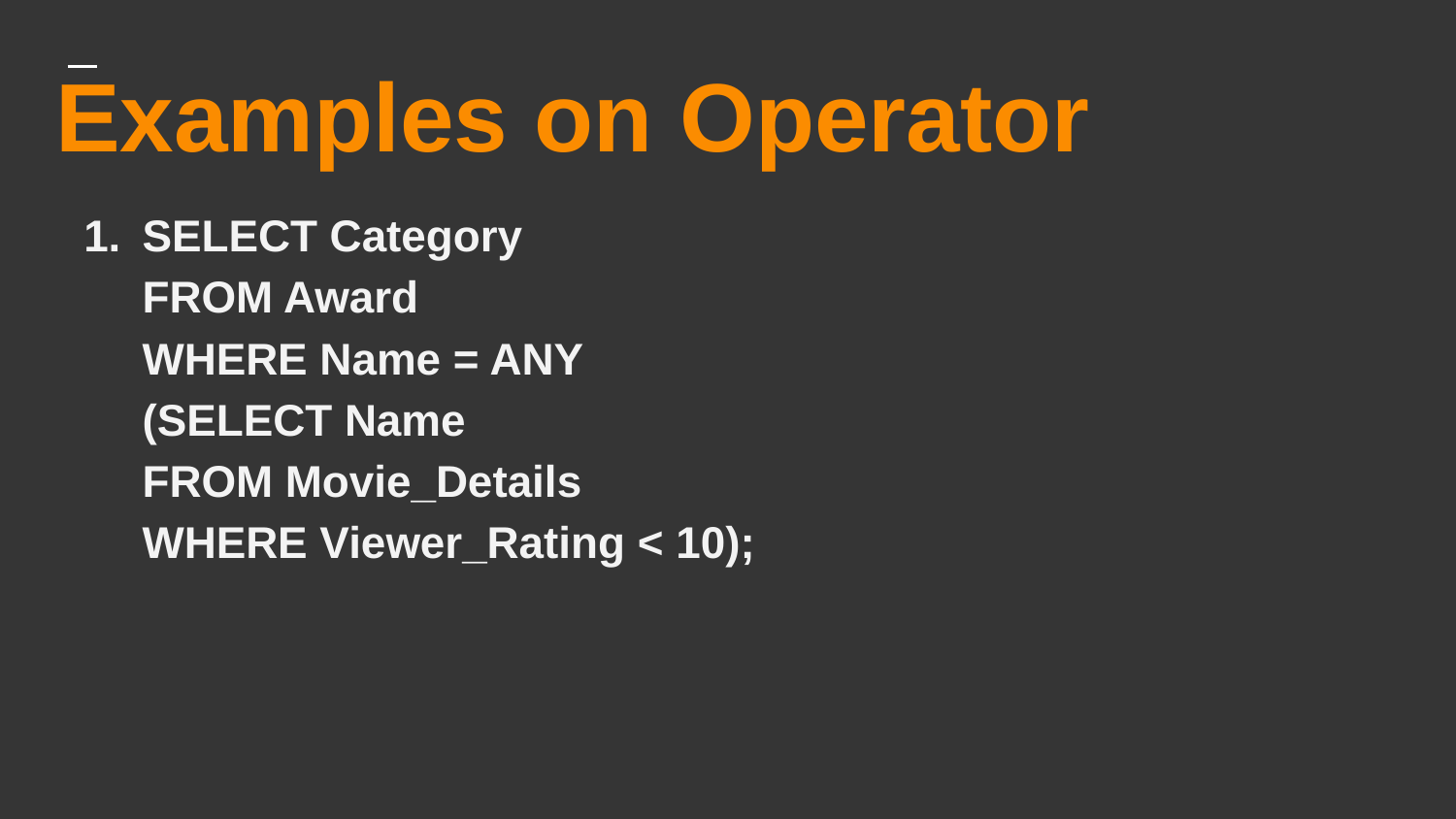

# Examples on Operator
SELECT Category
FROM Award
WHERE Name = ANY
(SELECT Name
FROM Movie_Details
WHERE Viewer_Rating < 10);